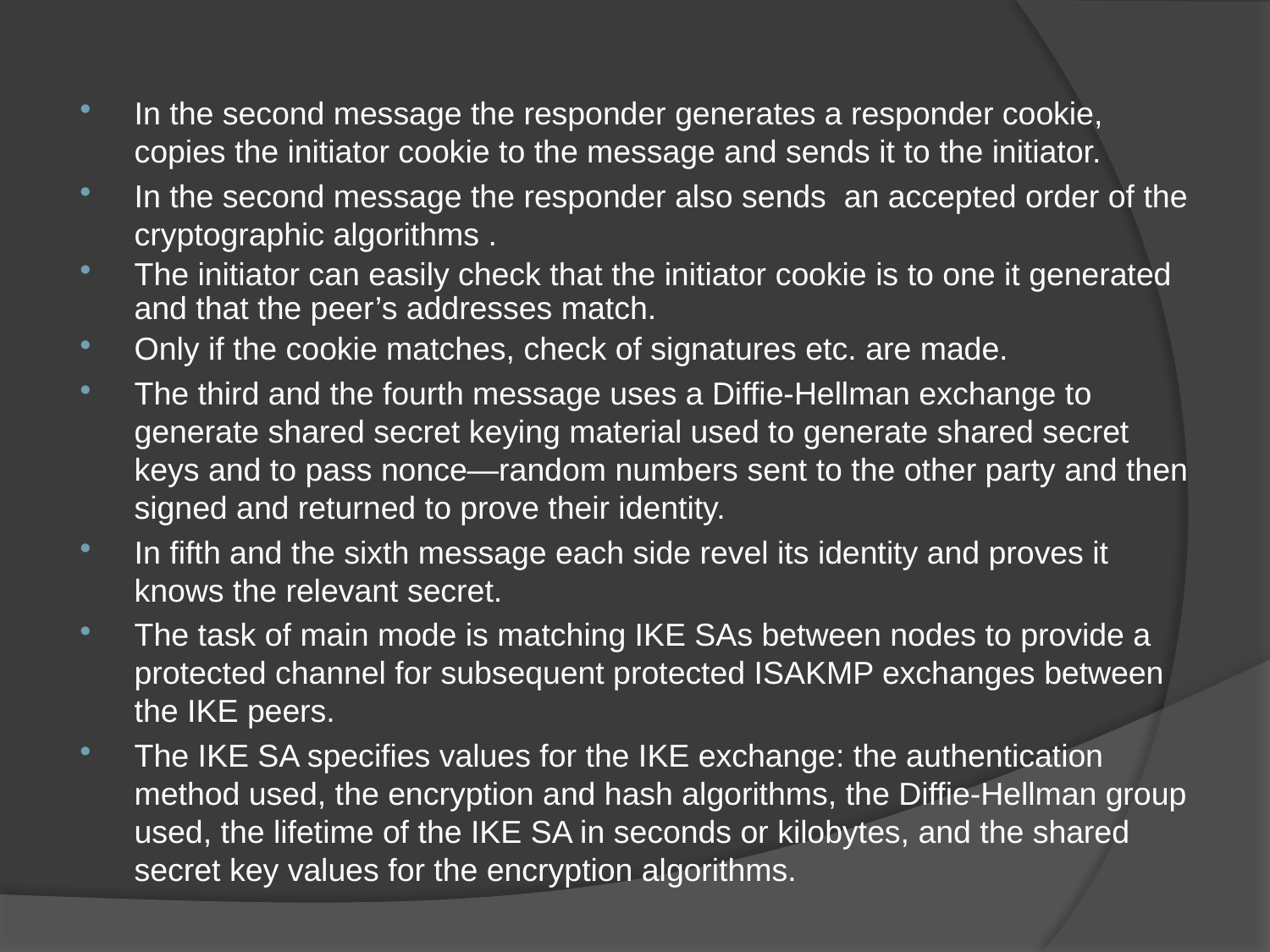

In the second message the responder generates a responder cookie, copies the initiator cookie to the message and sends it to the initiator.
In the second message the responder also sends  an accepted order of the cryptographic algorithms .
The initiator can easily check that the initiator cookie is to one it generated and that the peer’s addresses match.
Only if the cookie matches, check of signatures etc. are made.
The third and the fourth message uses a Diffie-Hellman exchange to generate shared secret keying material used to generate shared secret keys and to pass nonce—random numbers sent to the other party and then signed and returned to prove their identity.
In fifth and the sixth message each side revel its identity and proves it knows the relevant secret.
The task of main mode is matching IKE SAs between nodes to provide a protected channel for subsequent protected ISAKMP exchanges between the IKE peers.
The IKE SA specifies values for the IKE exchange: the authentication method used, the encryption and hash algorithms, the Diffie-Hellman group used, the lifetime of the IKE SA in seconds or kilobytes, and the shared secret key values for the encryption algorithms.